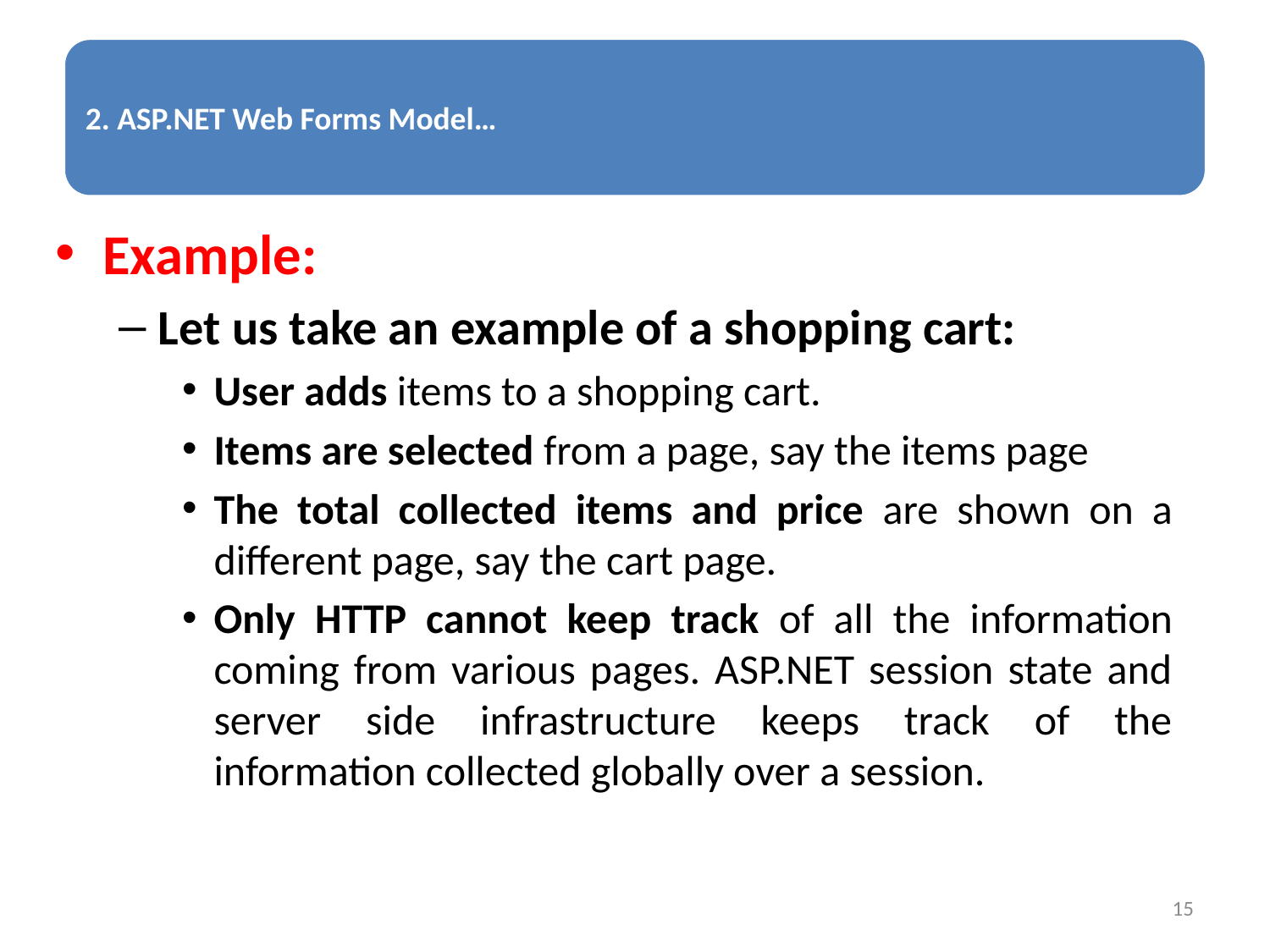

2. ASP.NET Web Forms Model…
Example:
Let us take an example of a shopping cart:
User adds items to a shopping cart.
Items are selected from a page, say the items page
The total collected items and price are shown on a different page, say the cart page.
Only HTTP cannot keep track of all the information coming from various pages. ASP.NET session state and server side infrastructure keeps track of the information collected globally over a session.
15